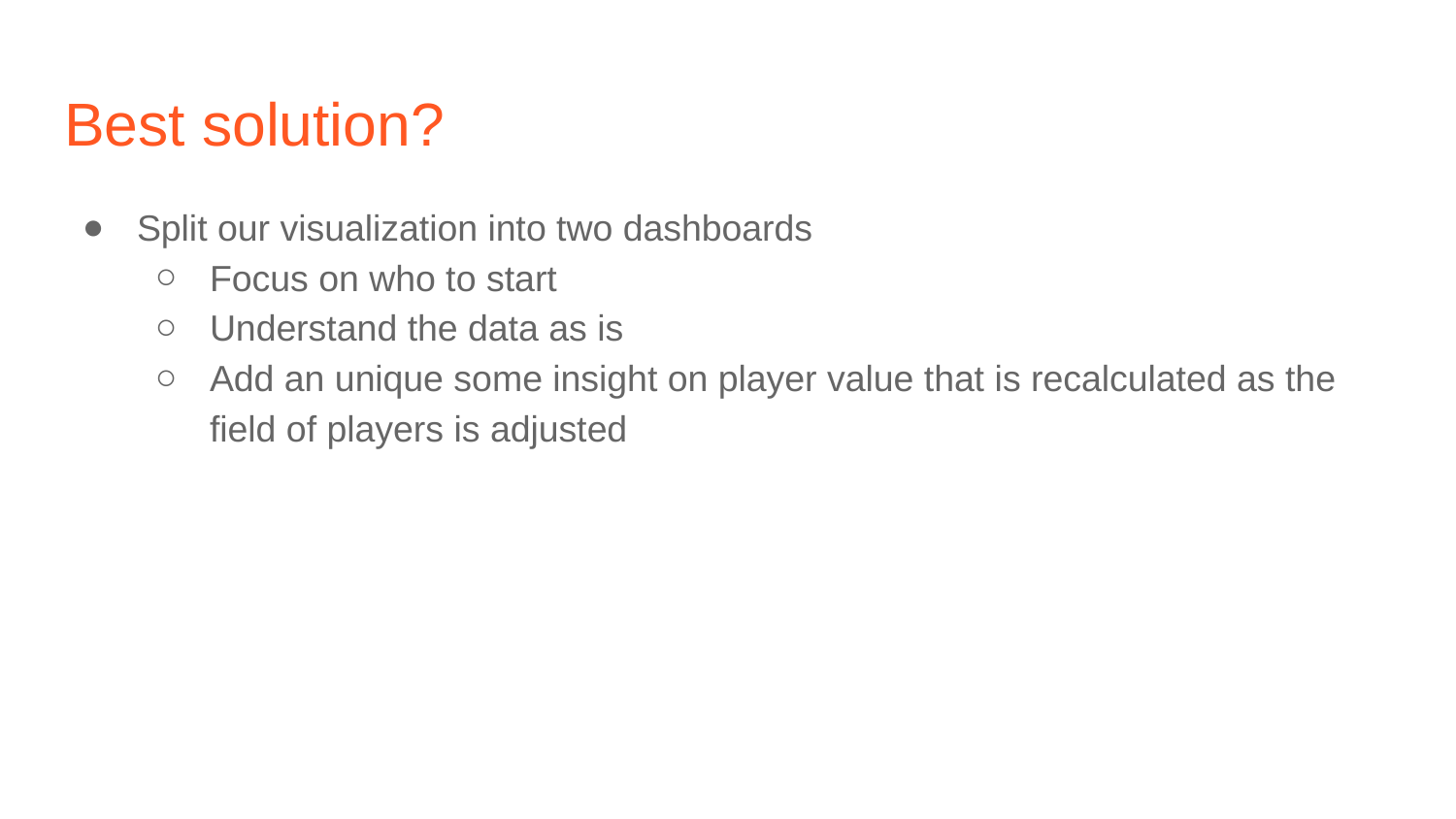

# Best solution?
Split our visualization into two dashboards
Focus on who to start
Understand the data as is
Add an unique some insight on player value that is recalculated as the field of players is adjusted